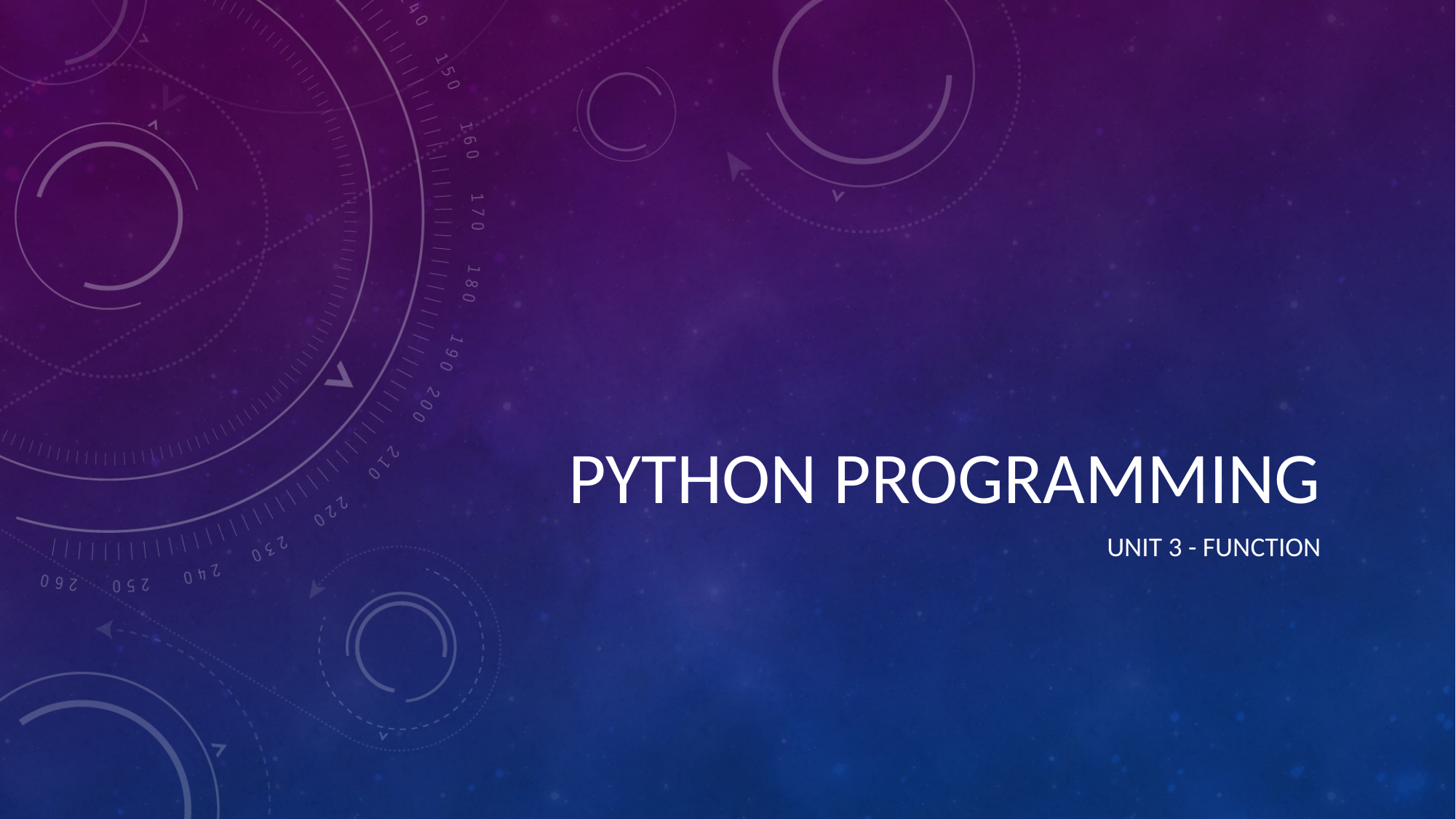

# Python programming
unit 3 - function